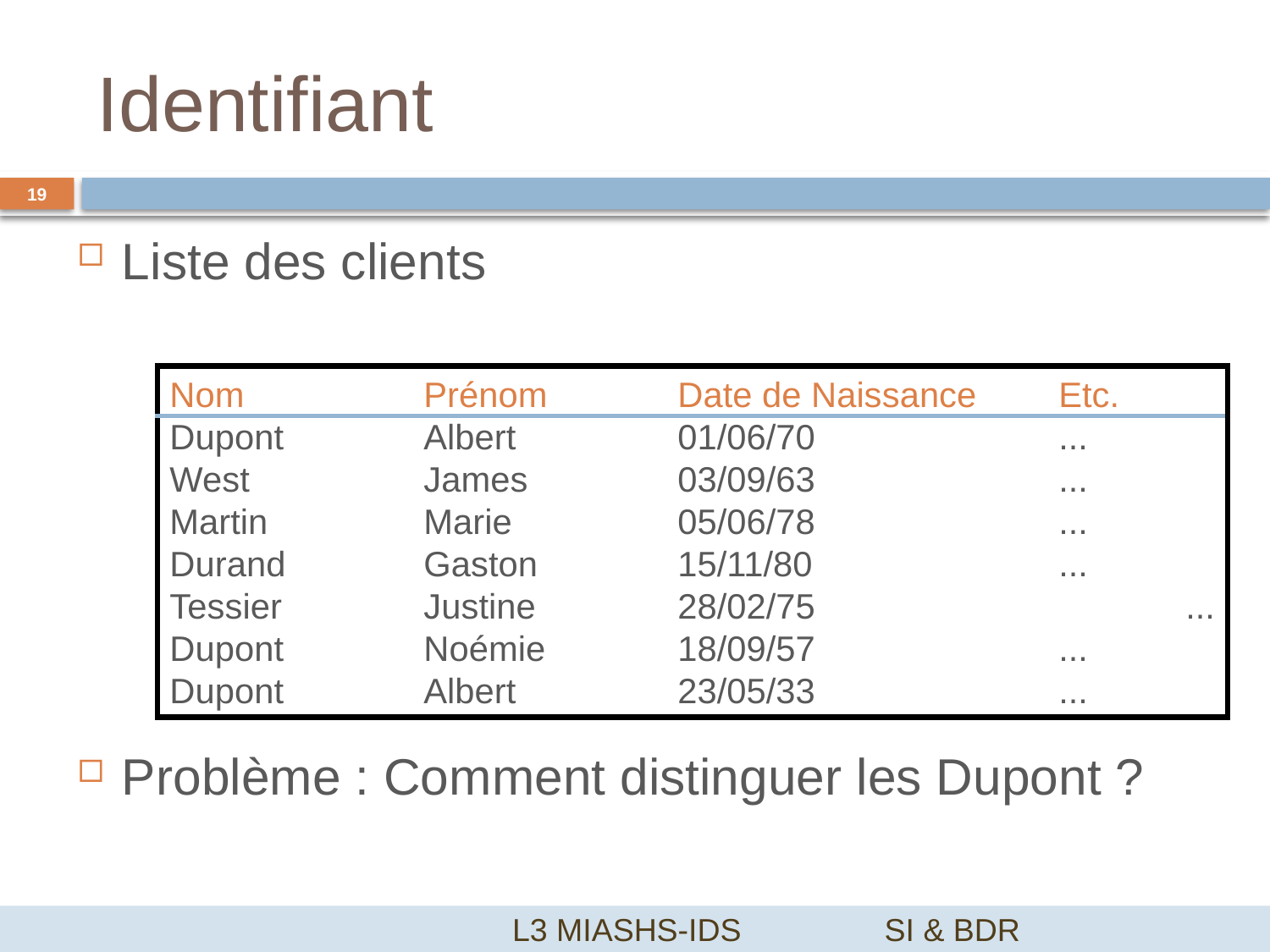

# Identifiant
19
Liste des clients

Problème : Comment distinguer les Dupont ?
Nom		Prénom		Date de Naissance	Etc.
Dupont		Albert		01/06/70		...
West		James		03/09/63		...
Martin		Marie		05/06/78		...
Durand		Gaston		15/11/80		...
Tessier		Justine		28/02/75			...
Dupont		Noémie		18/09/57		...
Dupont		Albert		23/05/33		...
		 L3 MIASHS-IDS		SI & BDR